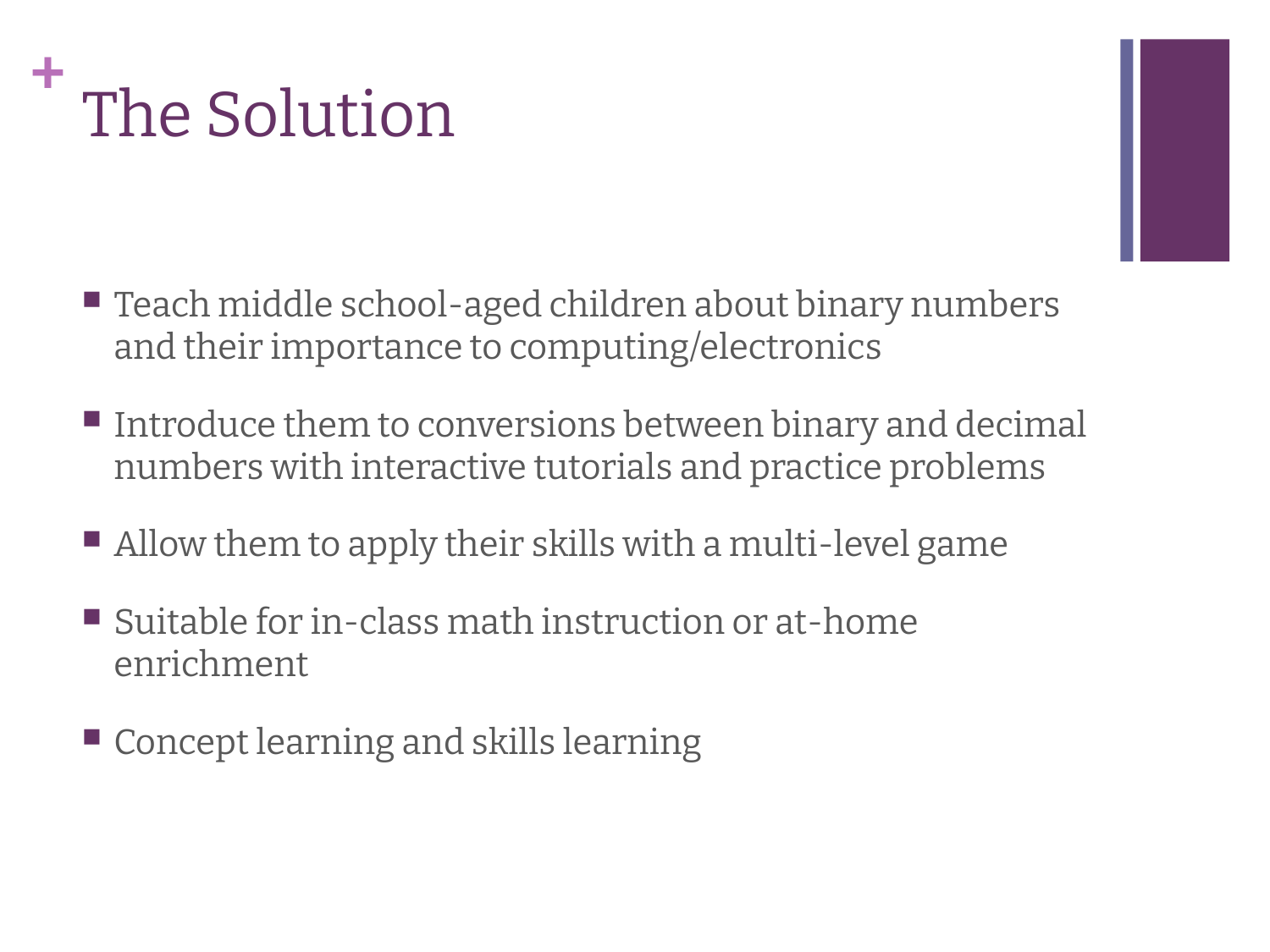

# The Solution
Teach middle school-aged children about binary numbers and their importance to computing/electronics
Introduce them to conversions between binary and decimal numbers with interactive tutorials and practice problems
Allow them to apply their skills with a multi-level game
Suitable for in-class math instruction or at-home enrichment
Concept learning and skills learning